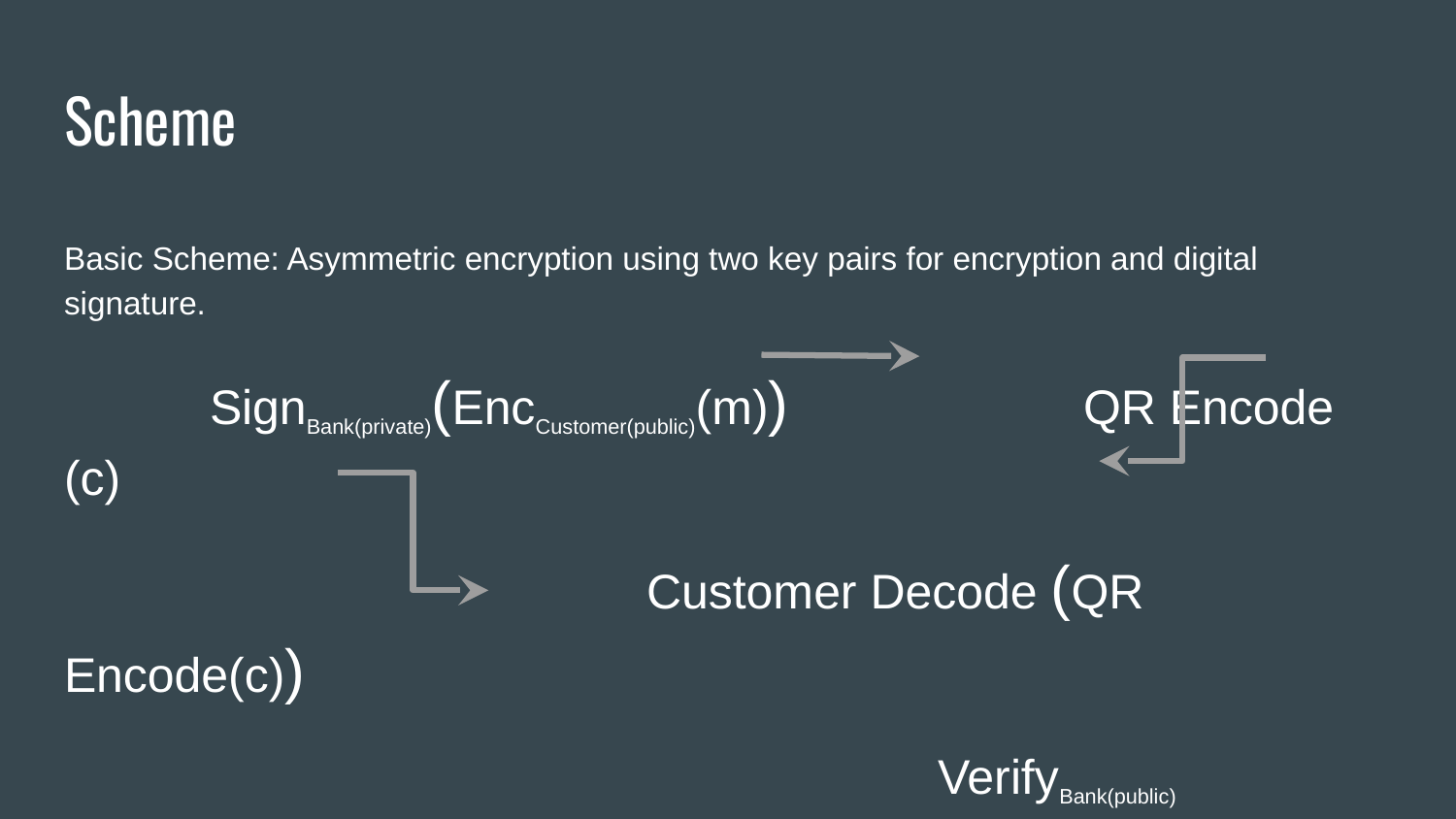

# Scheme

Basic Scheme: Asymmetric encryption using two key pairs for encryption and digital signature.
	SignBank(private)(EncCustomer(public)(m))			QR Encode (c)
				Customer Decode (QR Encode(c))
						VerifyBank(public)(DecCustomer(private)(c)) = m